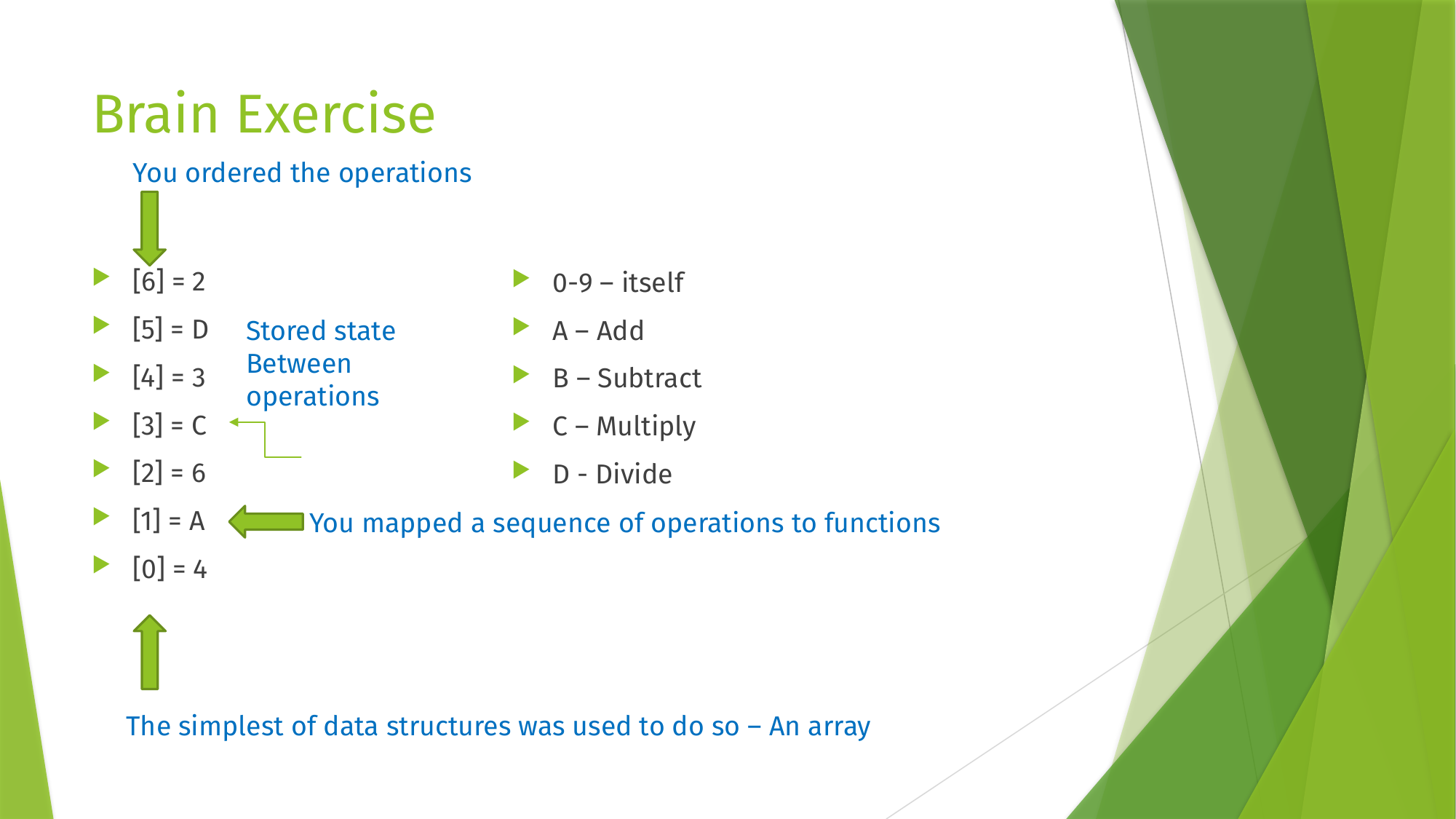

# Brain Exercise
You ordered the operations

[6] = 2
[5] = D
[4] = 3
[3] = C
[2] = 6
[1] = A
[0] = 4

0-9 – itself
A – Add
B – Subtract
C – Multiply
D - Divide

Stored state
Between
operations

You mapped a sequence of operations to functions

The simplest of data structures was used to do so – An array